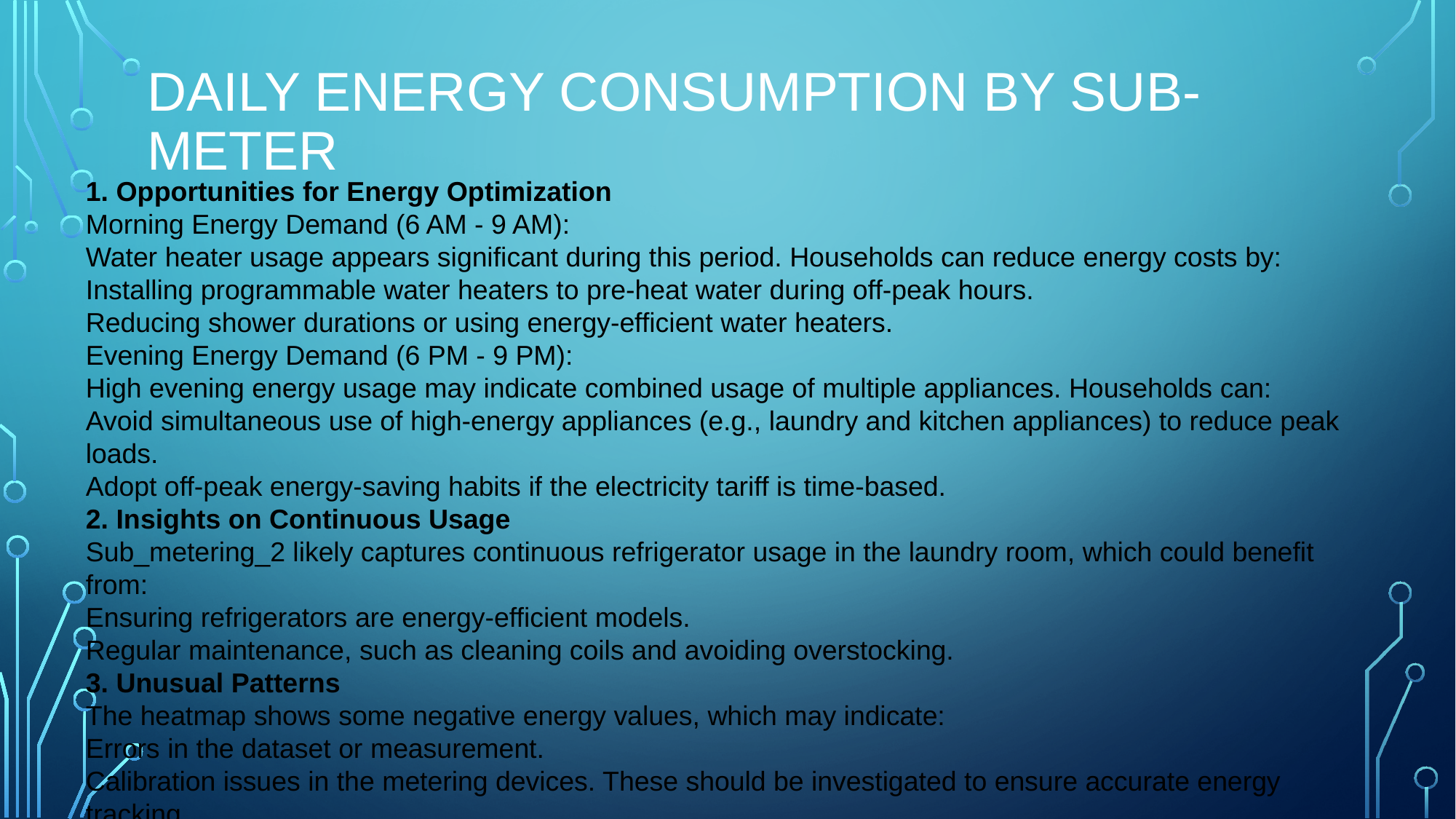

# Daily Energy Consumption by Sub-meter
1. Opportunities for Energy Optimization
Morning Energy Demand (6 AM - 9 AM):
Water heater usage appears significant during this period. Households can reduce energy costs by:
Installing programmable water heaters to pre-heat water during off-peak hours.
Reducing shower durations or using energy-efficient water heaters.
Evening Energy Demand (6 PM - 9 PM):
High evening energy usage may indicate combined usage of multiple appliances. Households can:
Avoid simultaneous use of high-energy appliances (e.g., laundry and kitchen appliances) to reduce peak loads.
Adopt off-peak energy-saving habits if the electricity tariff is time-based.
2. Insights on Continuous Usage
Sub_metering_2 likely captures continuous refrigerator usage in the laundry room, which could benefit from:
Ensuring refrigerators are energy-efficient models.
Regular maintenance, such as cleaning coils and avoiding overstocking.
3. Unusual Patterns
The heatmap shows some negative energy values, which may indicate:
Errors in the dataset or measurement.
Calibration issues in the metering devices. These should be investigated to ensure accurate energy tracking.